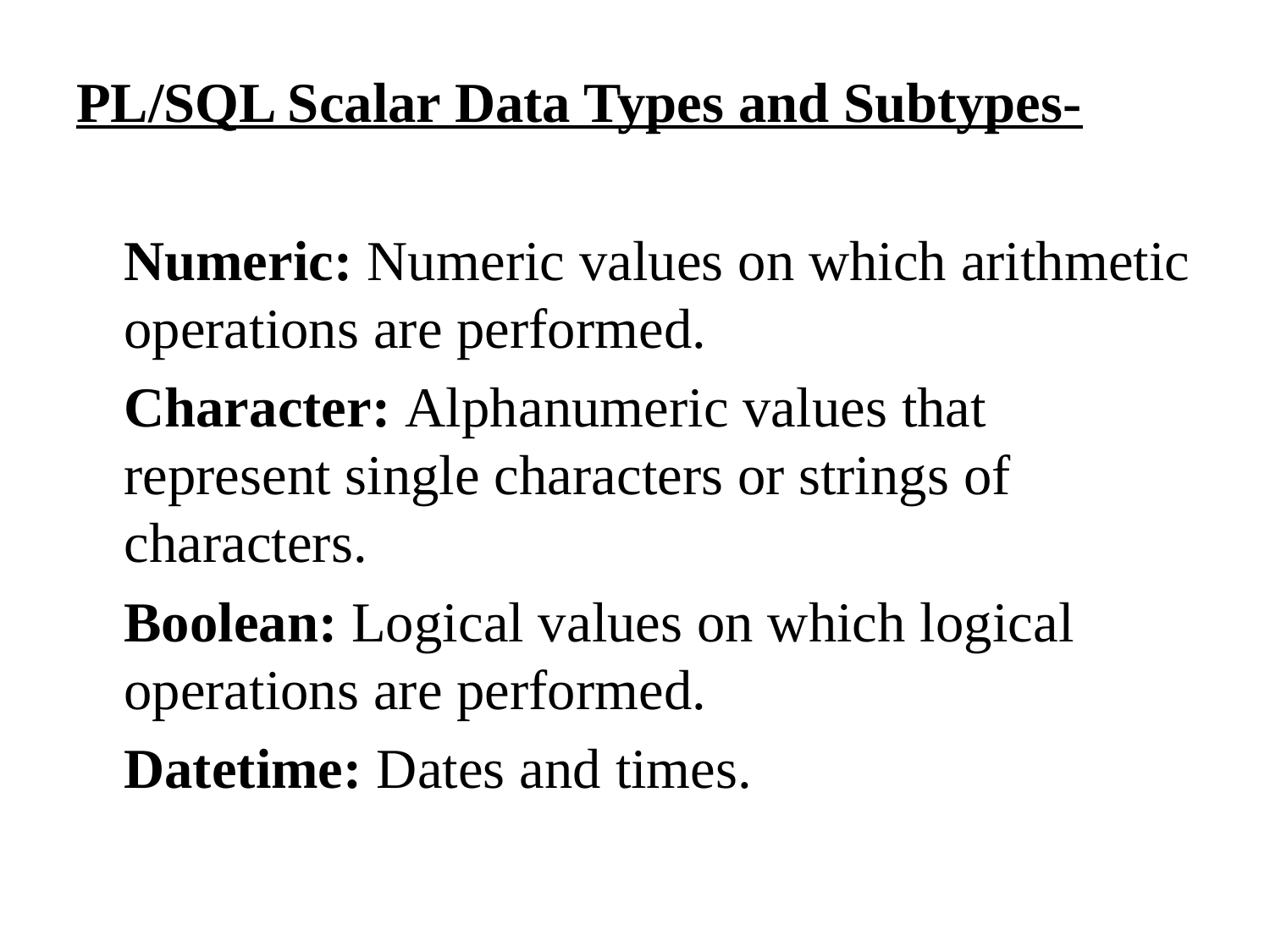

PL/SQL Scalar Data Types and Subtypes-

	Numeric: Numeric values on which arithmetic operations are performed.
	Character: Alphanumeric values that represent single characters or strings of characters.
	Boolean: Logical values on which logical operations are performed.
	Datetime: Dates and times.